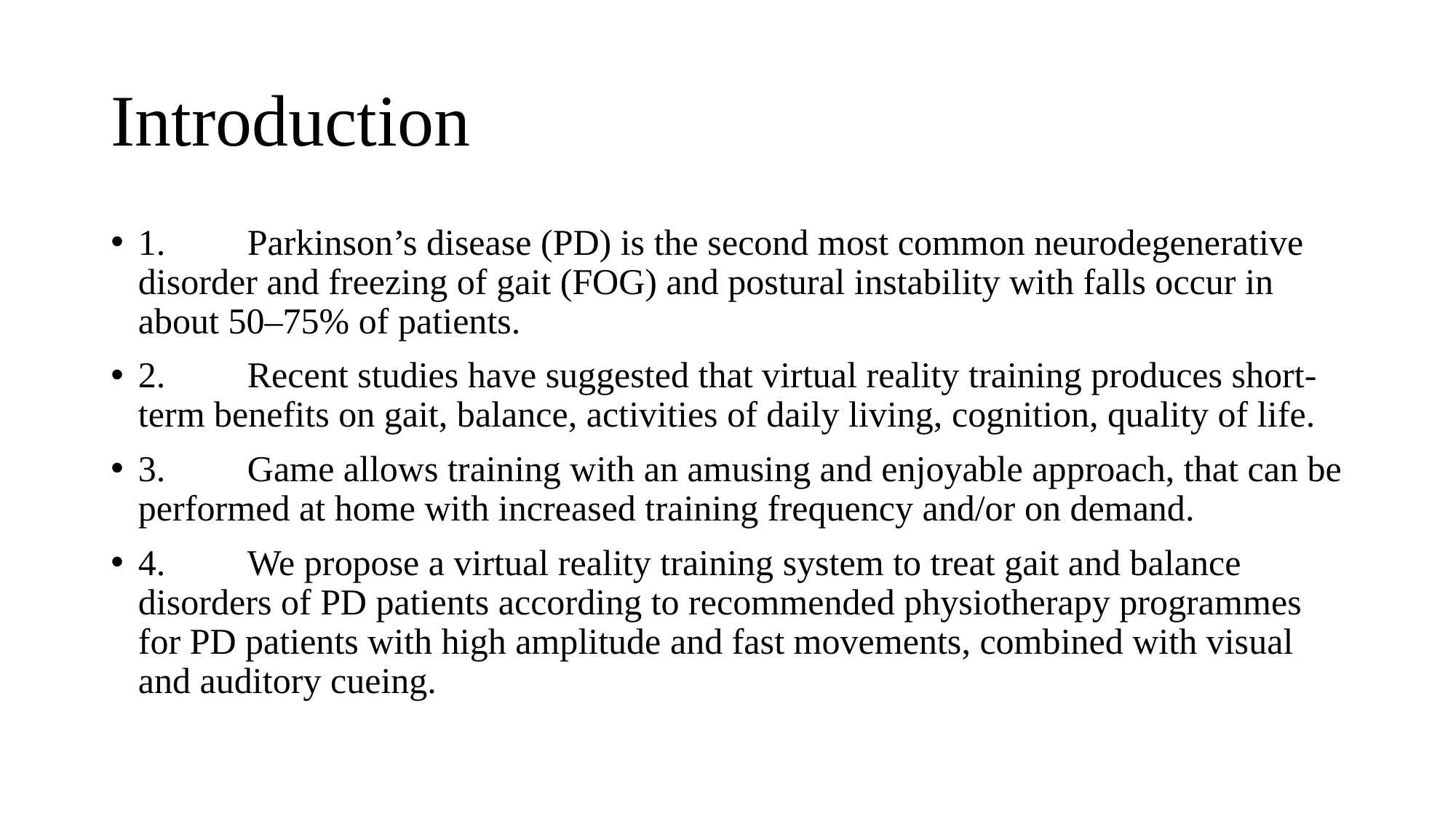

# Introduction
1.	Parkinson’s disease (PD) is the second most common neurodegenerative disorder and freezing of gait (FOG) and postural instability with falls occur in about 50–75% of patients.
2.	Recent studies have suggested that virtual reality training produces short-term benefits on gait, balance, activities of daily living, cognition, quality of life.
3.	Game allows training with an amusing and enjoyable approach, that can be performed at home with increased training frequency and/or on demand.
4.	We propose a virtual reality training system to treat gait and balance disorders of PD patients according to recommended physiotherapy programmes for PD patients with high amplitude and fast movements, combined with visual and auditory cueing.